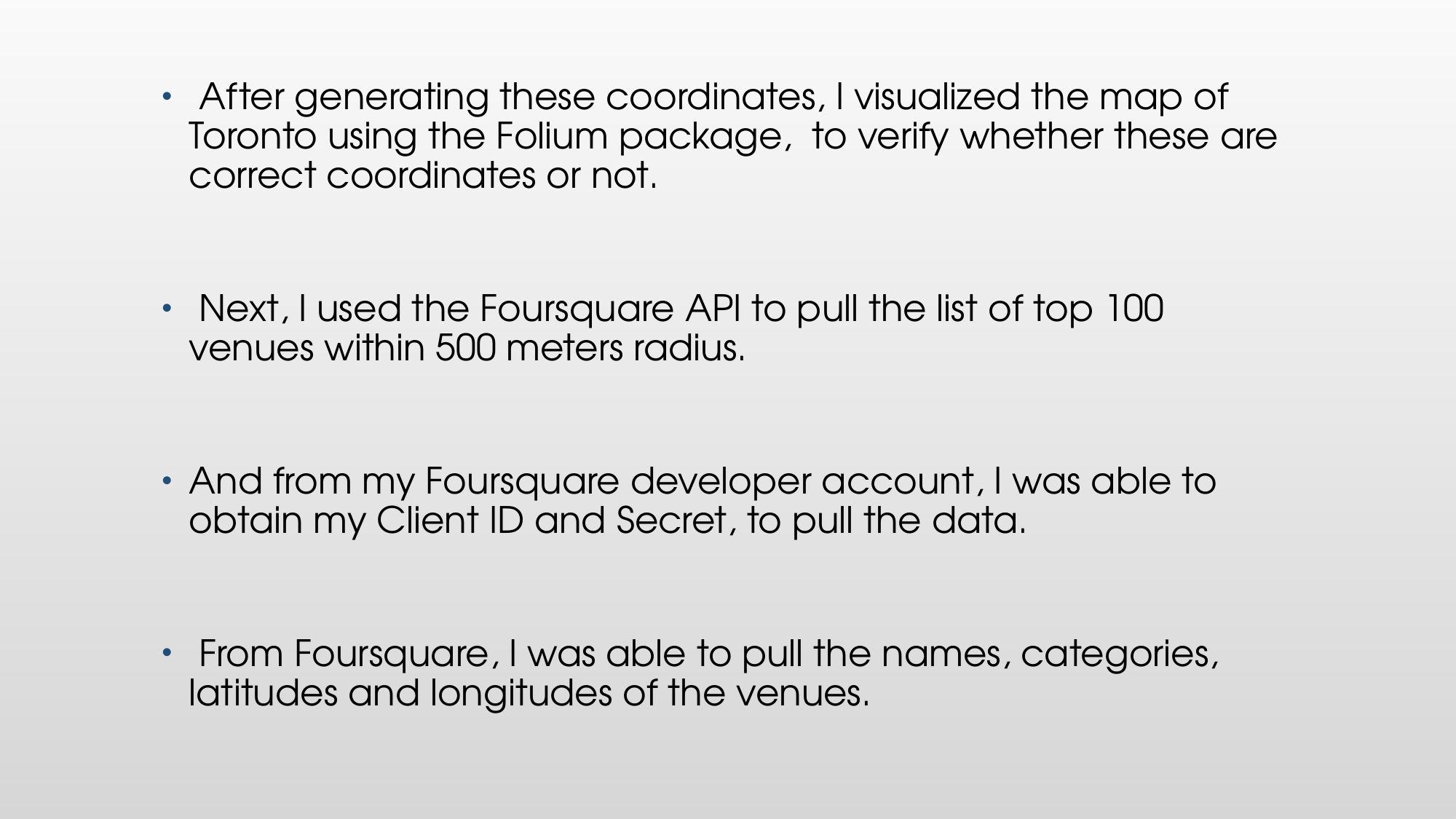

#
 After generating these coordinates, I visualized the map of Toronto using the Folium package,  to verify whether these are correct coordinates or not.

 Next, I used the Foursquare API to pull the list of top 100 venues within 500 meters radius.

And from my Foursquare developer account, I was able to obtain my Client ID and Secret, to pull the data.

 From Foursquare, I was able to pull the names, categories, latitudes and longitudes of the venues.